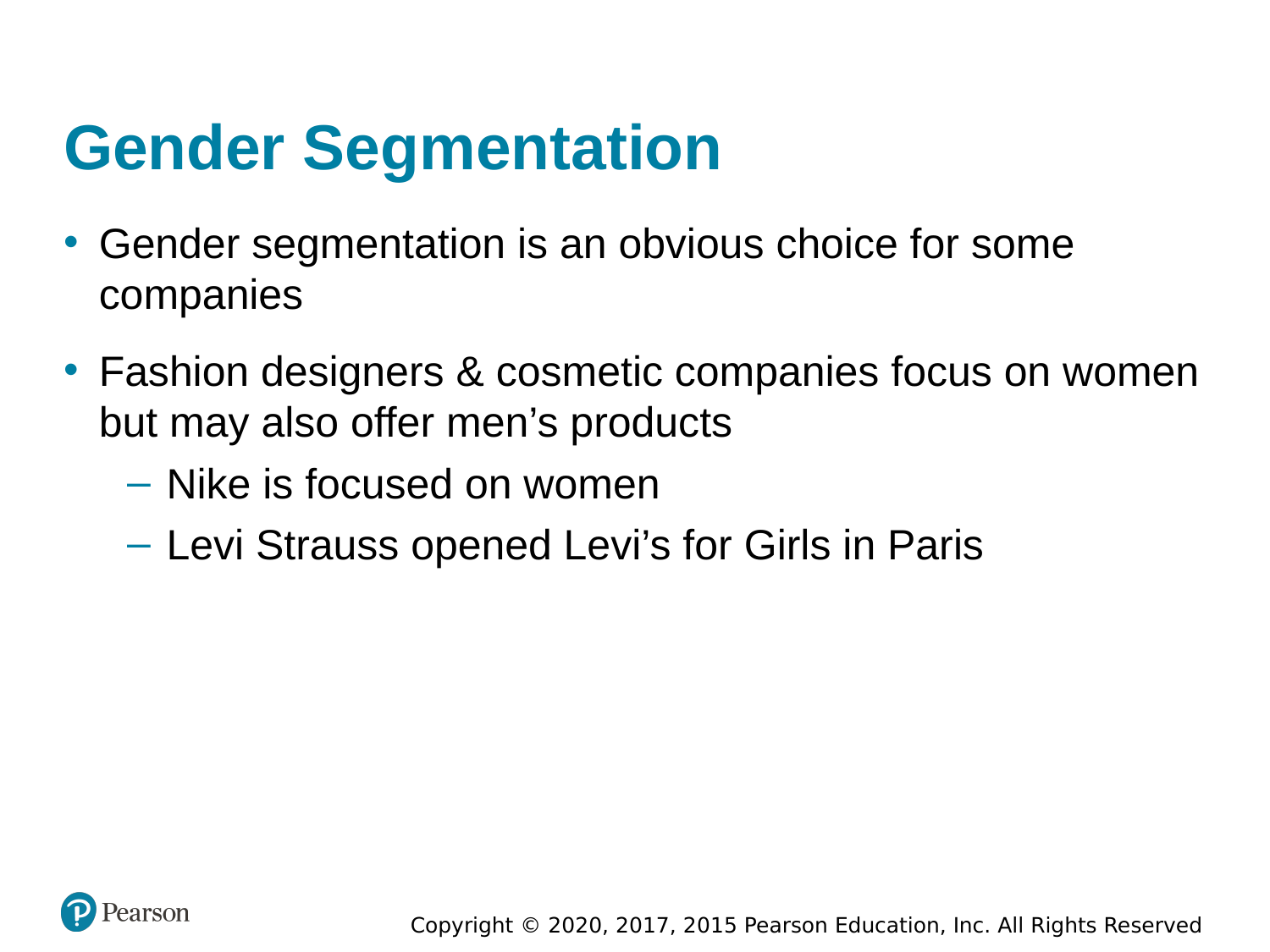

# Gender Segmentation
Gender segmentation is an obvious choice for some companies
Fashion designers & cosmetic companies focus on women but may also offer men’s products
Nike is focused on women
Levi Strauss opened Levi’s for Girls in Paris